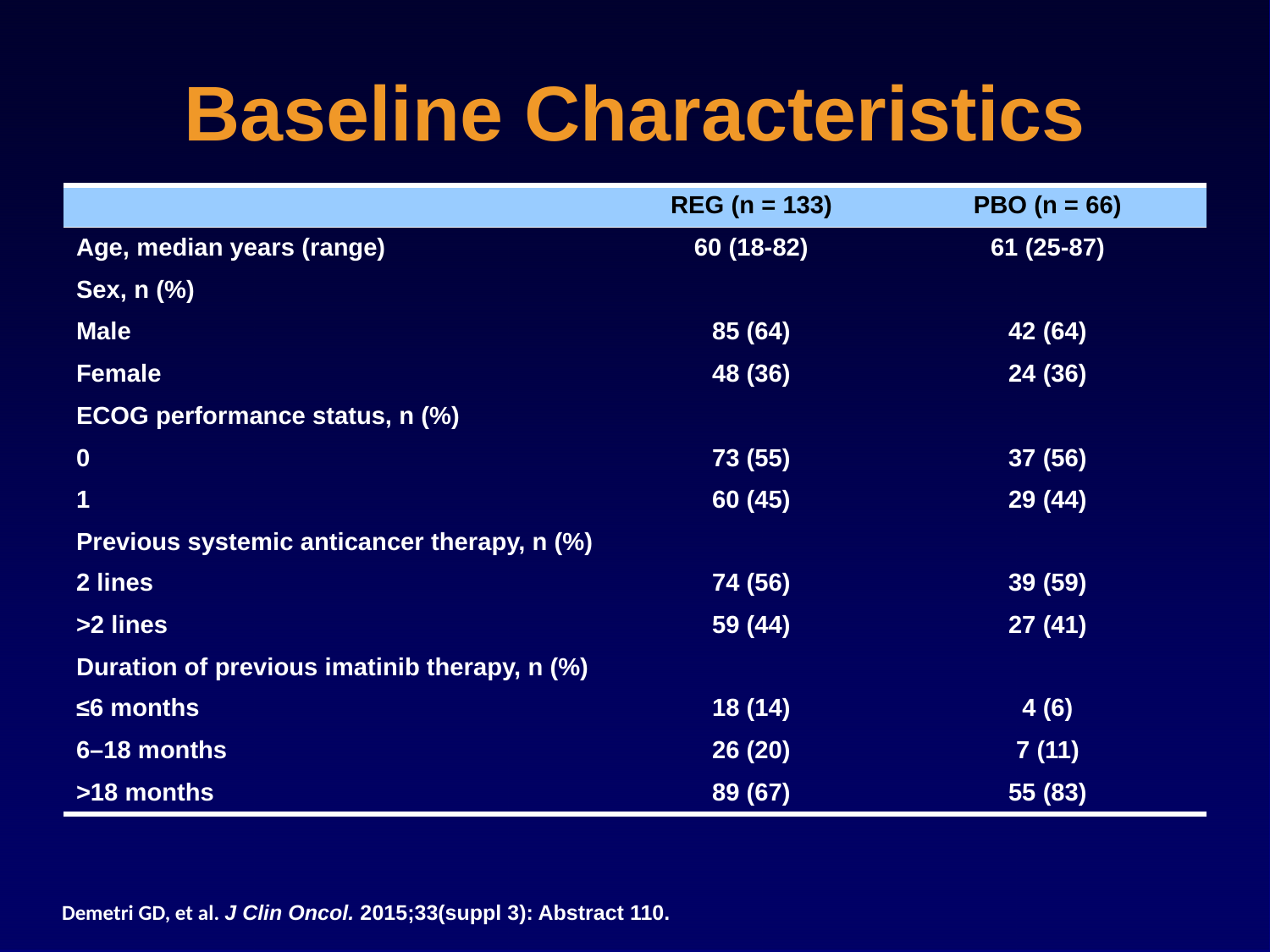

# Baseline Characteristics
|  | REG (n = 133) | PBO (n = 66) |
| --- | --- | --- |
| Age, median years (range) | 60 (18-82) | 61 (25-87) |
| Sex, n (%) |  |  |
| Male | 85 (64) | 42 (64) |
| Female | 48 (36) | 24 (36) |
| ECOG performance status, n (%) |  |  |
| 0 | 73 (55) | 37 (56) |
| 1 | 60 (45) | 29 (44) |
| Previous systemic anticancer therapy, n (%) |  |  |
| 2 lines | 74 (56) | 39 (59) |
| >2 lines | 59 (44) | 27 (41) |
| Duration of previous imatinib therapy, n (%) |  |  |
| ≤6 months | 18 (14) | 4 (6) |
| 6–18 months | 26 (20) | 7 (11) |
| >18 months | 89 (67) | 55 (83) |
Demetri GD, et al. J Clin Oncol. 2015;33(suppl 3): Abstract 110.